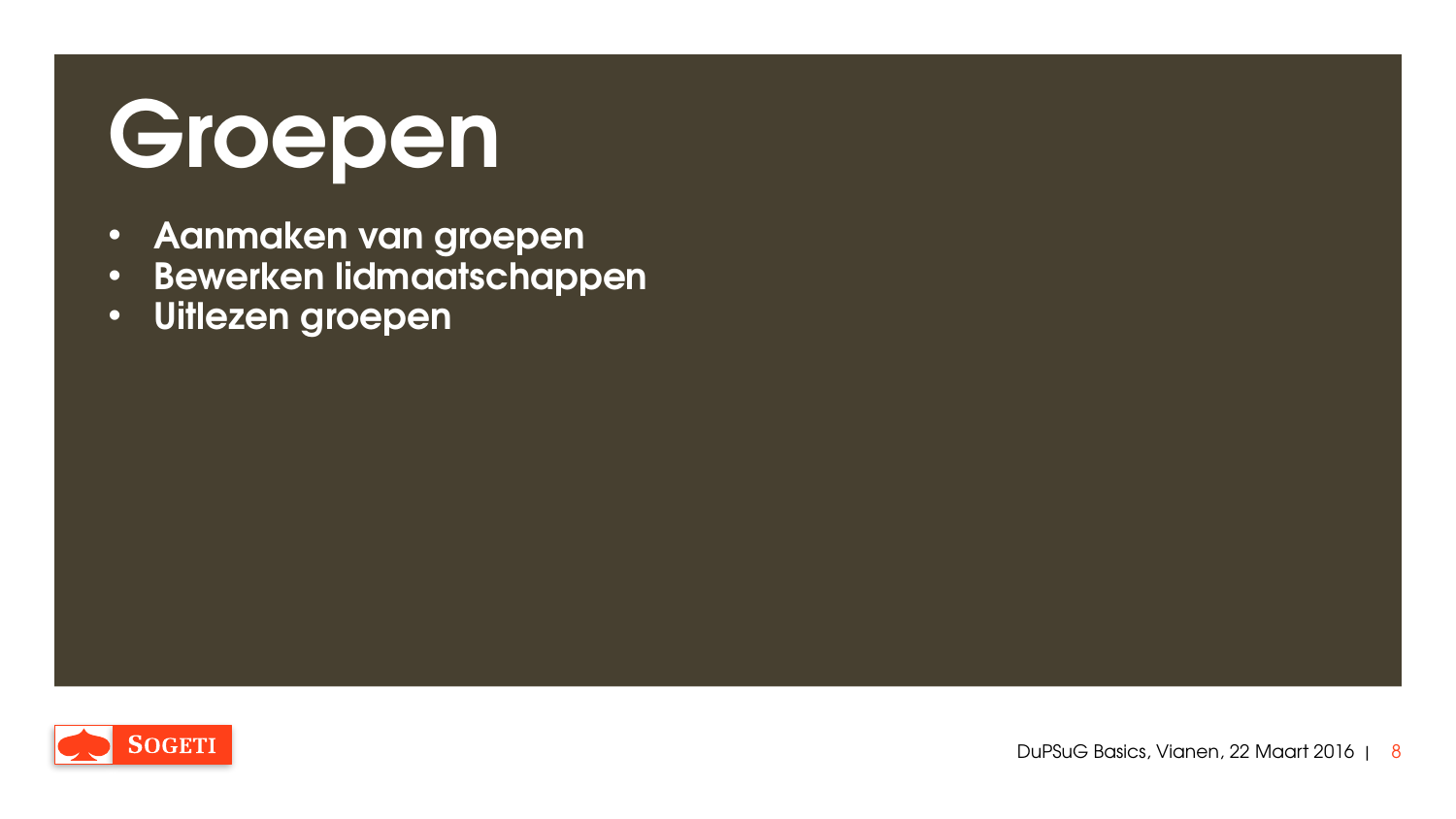

# Groepen
Aanmaken van groepen
Bewerken lidmaatschappen
Uitlezen groepen
DuPSuG Basics, Vianen, 22 Maart 2016
8